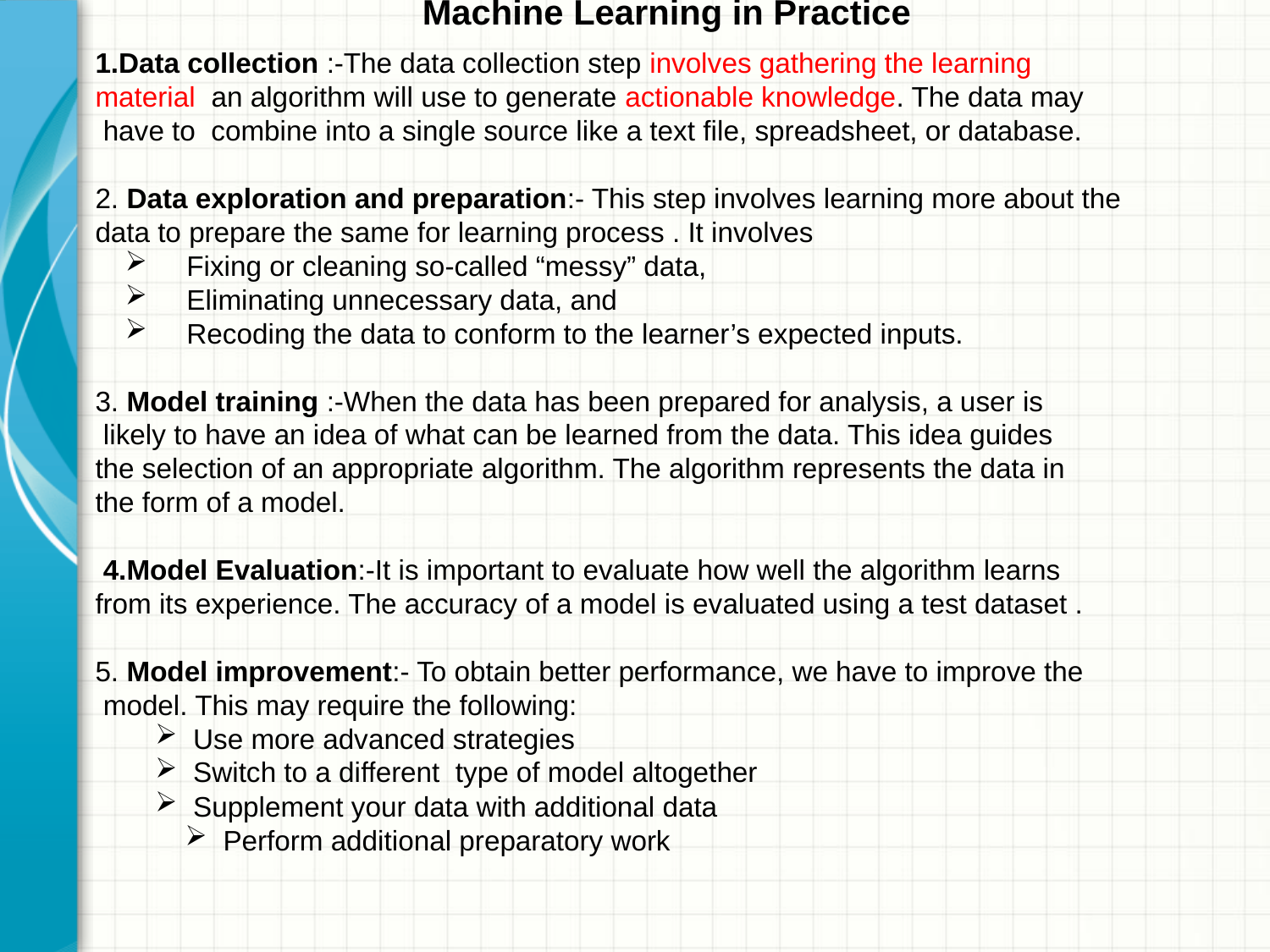

# Machine Learning in Practice
1.Data collection :-The data collection step involves gathering the learning
material  an algorithm will use to generate actionable knowledge. The data may
 have to  combine into a single source like a text ﬁle, spreadsheet, or database.

2. Data exploration and preparation:- This step involves learning more about the
data to prepare the same for learning process . It involves
    Fixing or cleaning so-called “messy” data,
    Eliminating unnecessary data, and
    Recoding the data to conform to the learner’s expected inputs.

3. Model training :-When the data has been prepared for analysis, a user is
 likely to have an idea of what can be learned from the data. This idea guides
the selection of an appropriate algorithm. The algorithm represents the data in
the form of a model.

 4.Model Evaluation:-It is important to evaluate how well the algorithm learns
from its experience. The accuracy of a model is evaluated using a test dataset .

5. Model improvement:- To obtain better performance, we have to improve the
 model. This may require the following:
 Use more advanced strategies
 Switch to a diﬀerent  type of model altogether
 Supplement your data with additional data
 Perform additional preparatory work